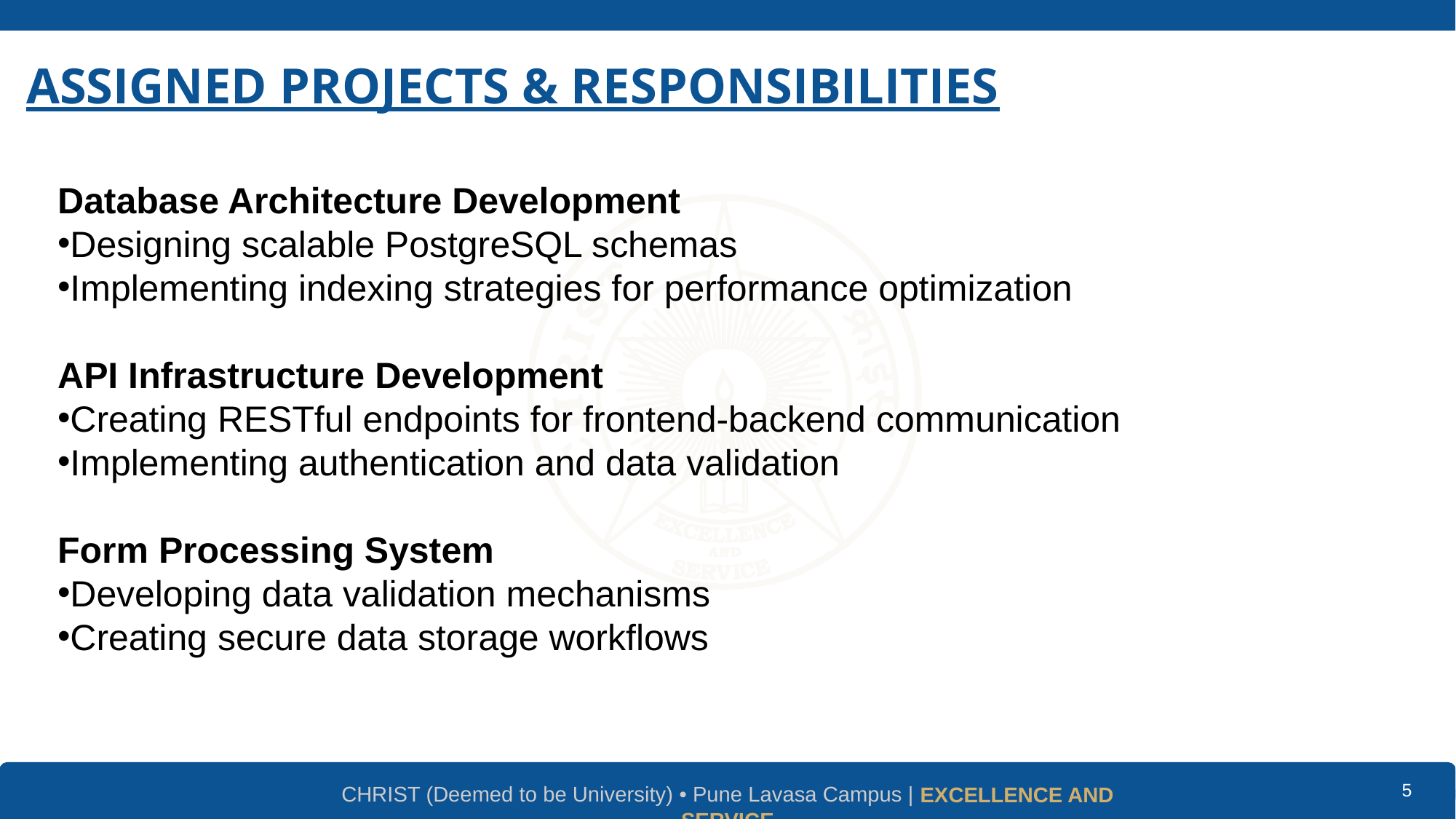

# ASSIGNED PROJECTS & RESPONSIBILITIES
Database Architecture Development
Designing scalable PostgreSQL schemas
Implementing indexing strategies for performance optimization

API Infrastructure Development
Creating RESTful endpoints for frontend-backend communication
Implementing authentication and data validation

Form Processing System
Developing data validation mechanisms
Creating secure data storage workflows

5